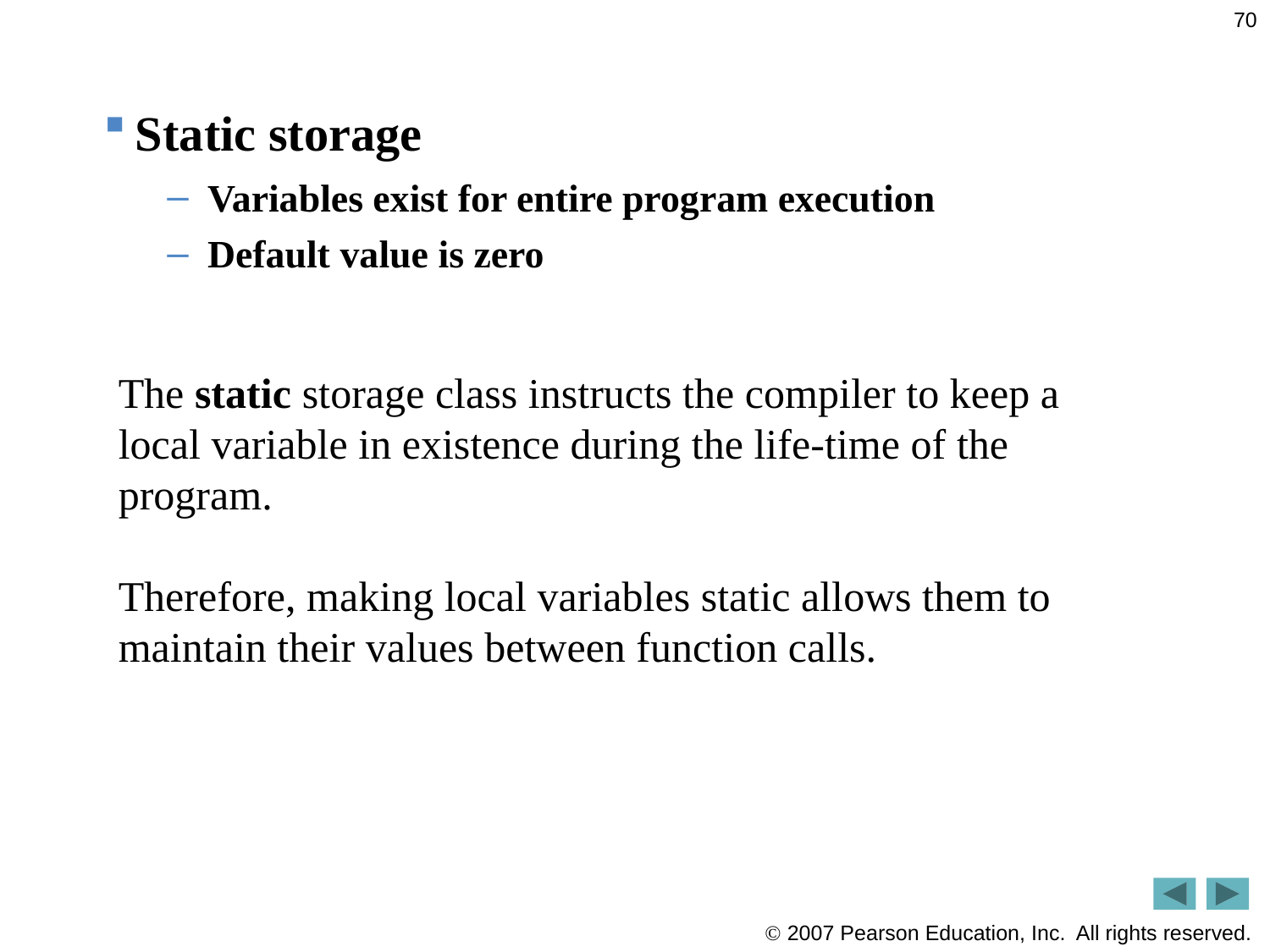

70
Static storage
Variables exist for entire program execution
Default value is zero
The static storage class instructs the compiler to keep a local variable in existence during the life-time of the program.

Therefore, making local variables static allows them to maintain their values between function calls.